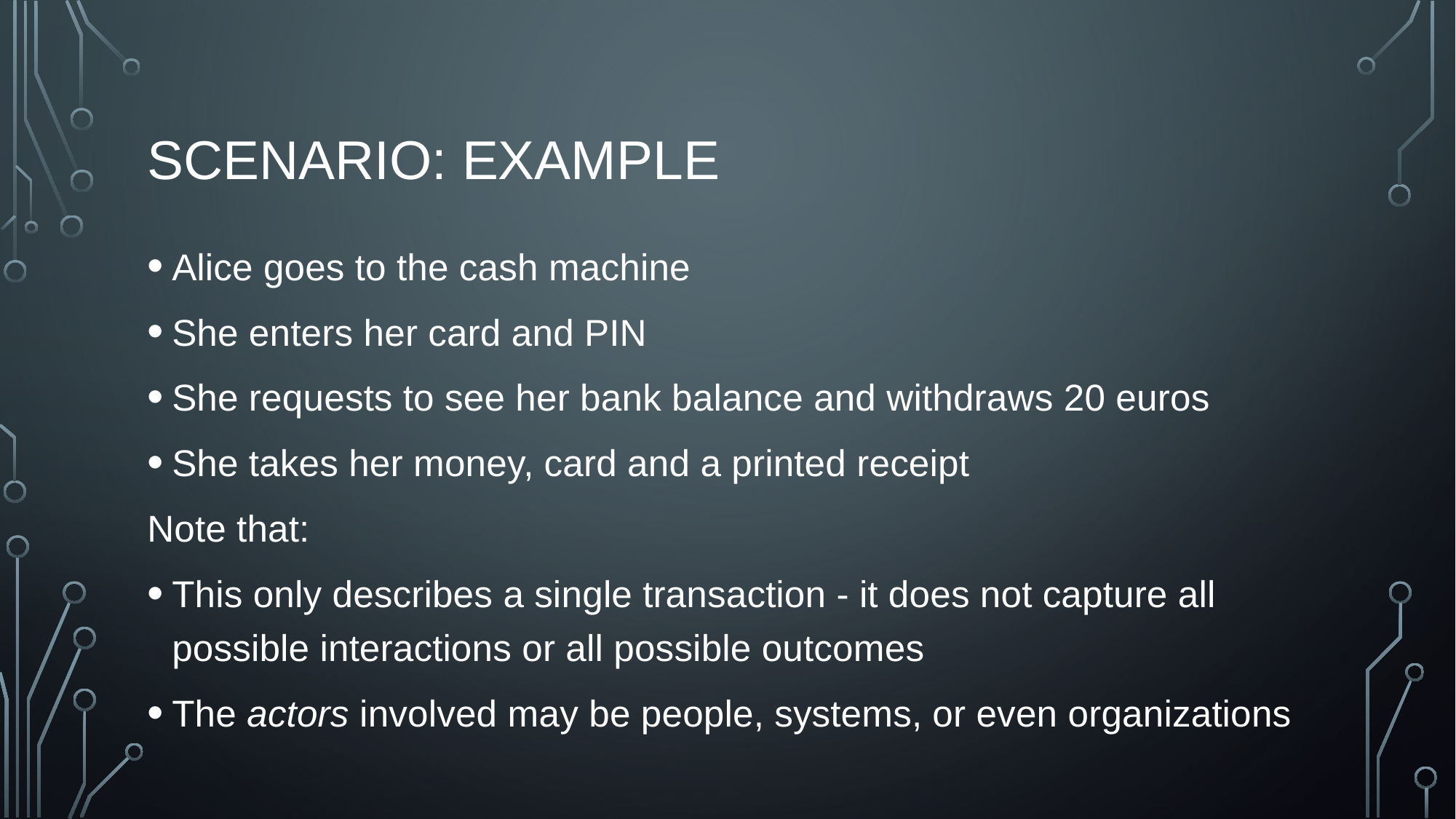

# Scenario: example
Alice goes to the cash machine
She enters her card and PIN
She requests to see her bank balance and withdraws 20 euros
She takes her money, card and a printed receipt
Note that:
This only describes a single transaction - it does not capture all possible interactions or all possible outcomes
The actors involved may be people, systems, or even organizations